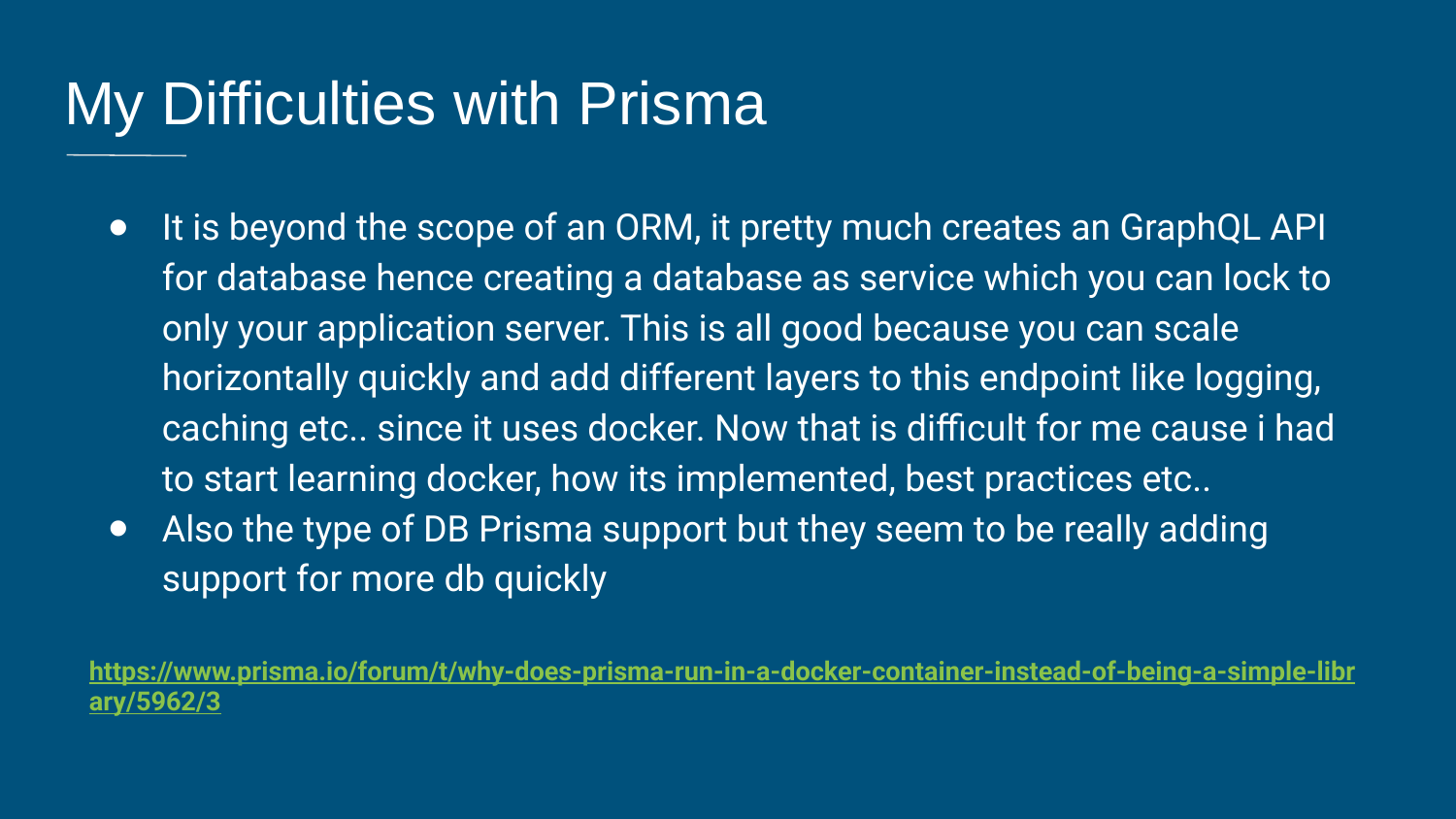

My Difficulties with Prisma
It is beyond the scope of an ORM, it pretty much creates an GraphQL API for database hence creating a database as service which you can lock to only your application server. This is all good because you can scale horizontally quickly and add different layers to this endpoint like logging, caching etc.. since it uses docker. Now that is difficult for me cause i had to start learning docker, how its implemented, best practices etc..
Also the type of DB Prisma support but they seem to be really adding support for more db quickly

https://www.prisma.io/forum/t/why-does-prisma-run-in-a-docker-container-instead-of-being-a-simple-library/5962/3